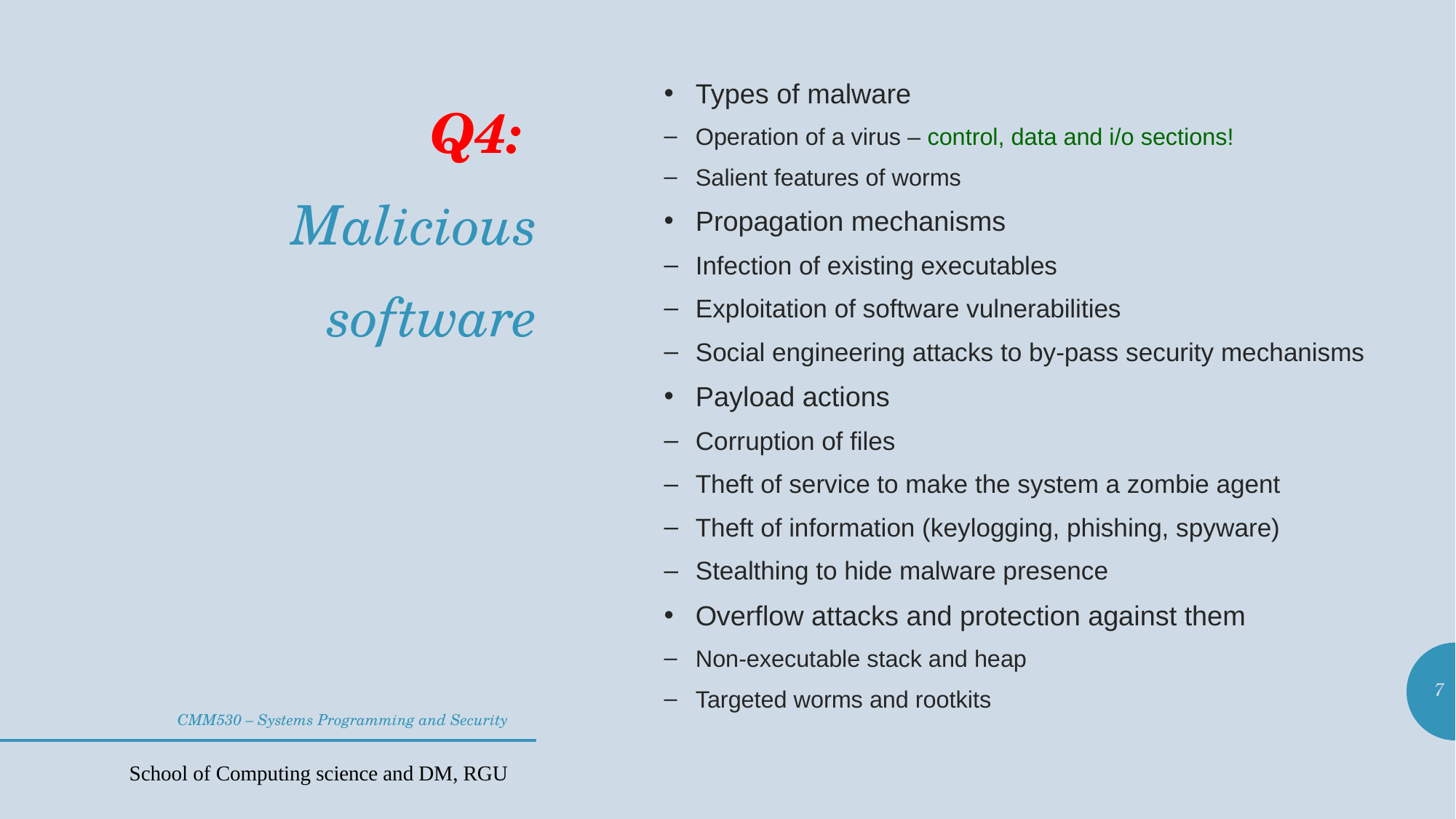

# Q4: Malicious software
Types of malware
Operation of a virus – control, data and i/o sections!
Salient features of worms
Propagation mechanisms
Infection of existing executables
Exploitation of software vulnerabilities
Social engineering attacks to by-pass security mechanisms
Payload actions
Corruption of files
Theft of service to make the system a zombie agent
Theft of information (keylogging, phishing, spyware)
Stealthing to hide malware presence
Overflow attacks and protection against them
Non-executable stack and heap
Targeted worms and rootkits
7
CMM530 – Systems Programming and Security

School of Computing science and DM, RGU